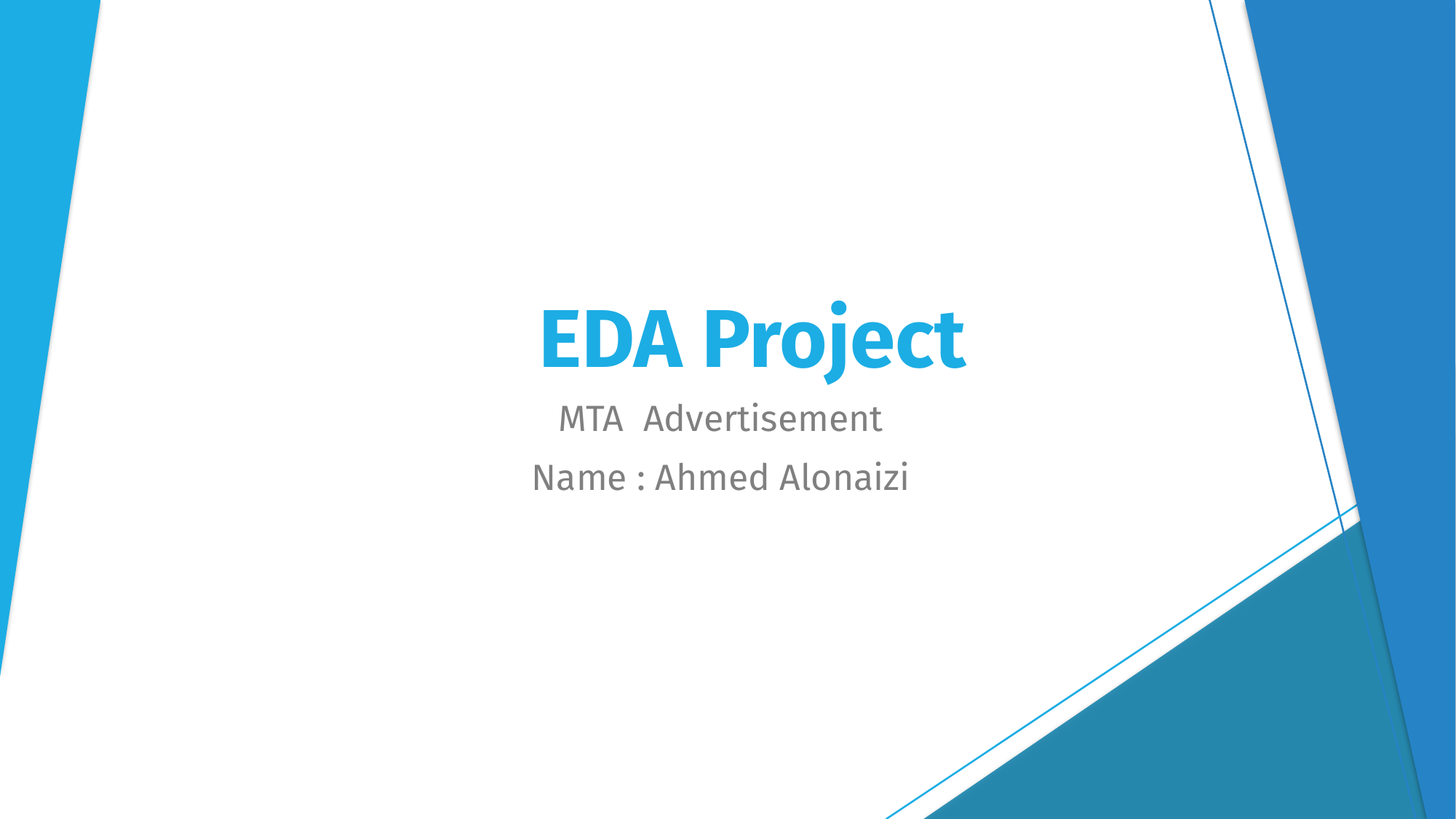

# EDA Project
MTA  Advertisement
Name : Ahmed Alonaizi